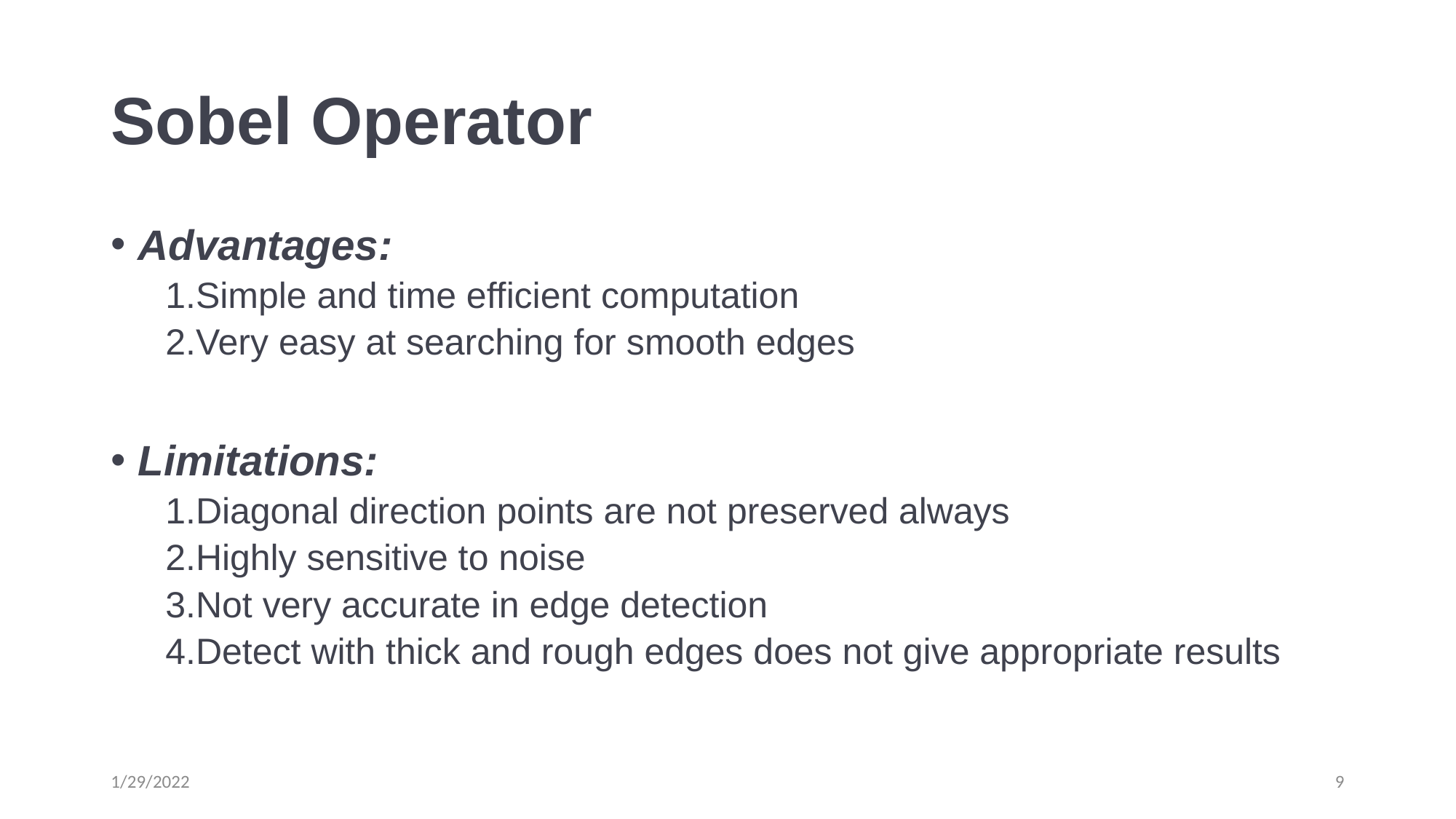

# Sobel Operator
Advantages:
Simple and time efficient computation
Very easy at searching for smooth edges

Limitations:
Diagonal direction points are not preserved always
Highly sensitive to noise
Not very accurate in edge detection
Detect with thick and rough edges does not give appropriate results

1/29/2022
9